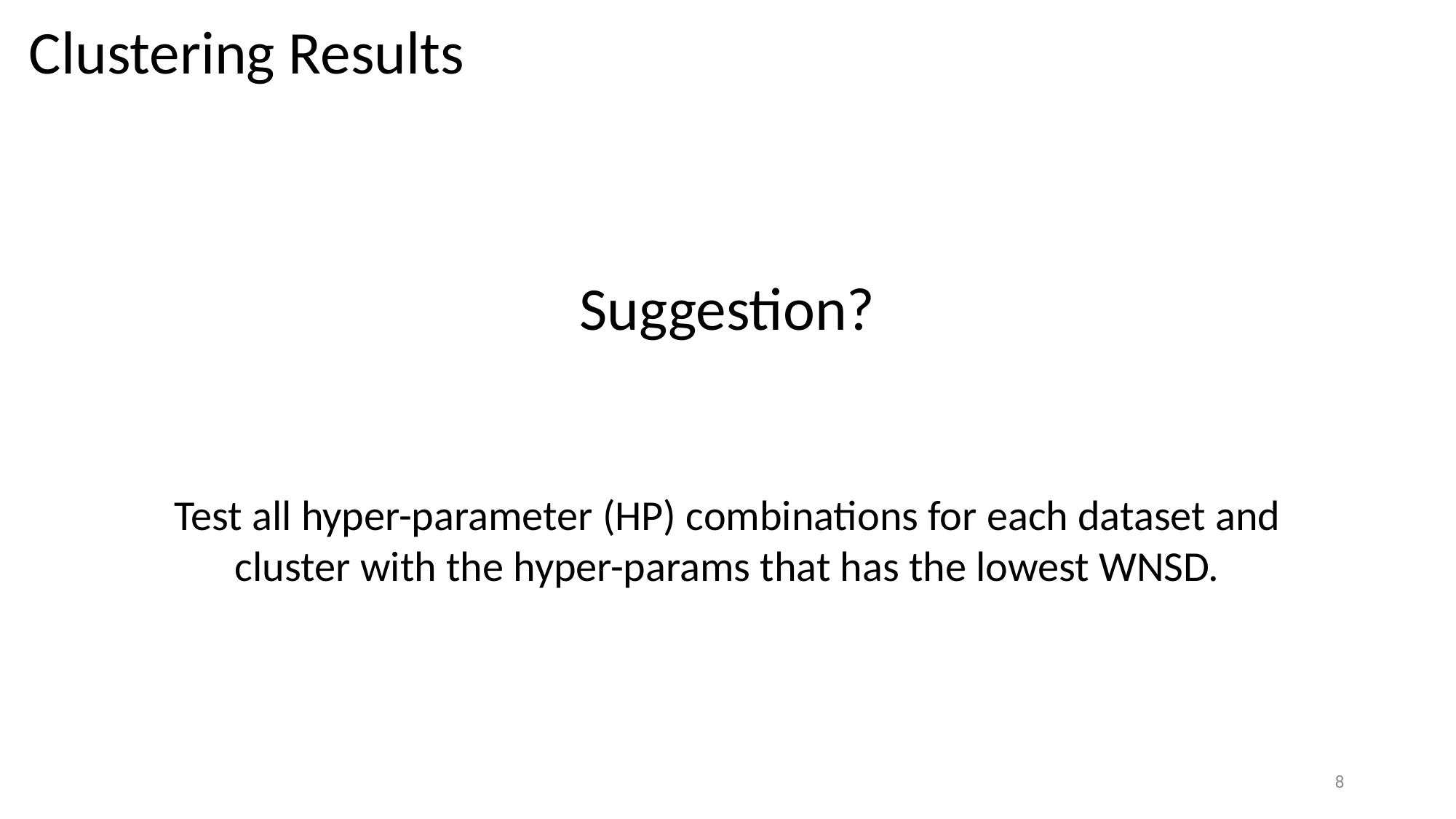

Clustering Results
Suggestion?

Test all hyper-parameter (HP) combinations for each dataset and cluster with the hyper-params that has the lowest WNSD.
8